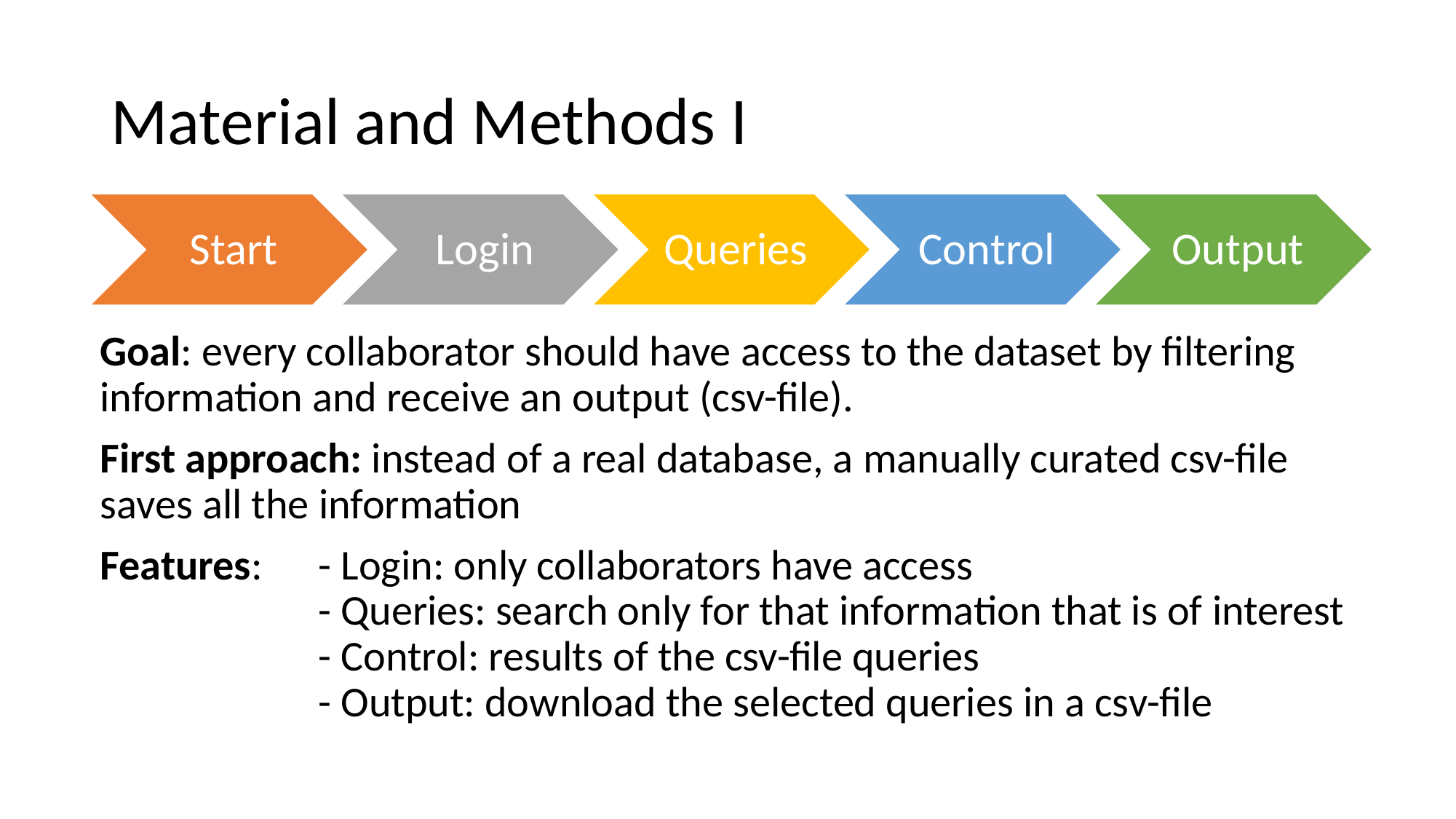

# Material and Methods I
Start
Login
Queries
Control
Output
Goal: every collaborator should have access to the dataset by filtering information and receive an output (csv-file).
First approach: instead of a real database, a manually curated csv-file saves all the information
Features: 	- Login: only collaborators have access
		- Queries: search only for that information that is of interest
		- Control: results of the csv-file queries
		- Output: download the selected queries in a csv-file